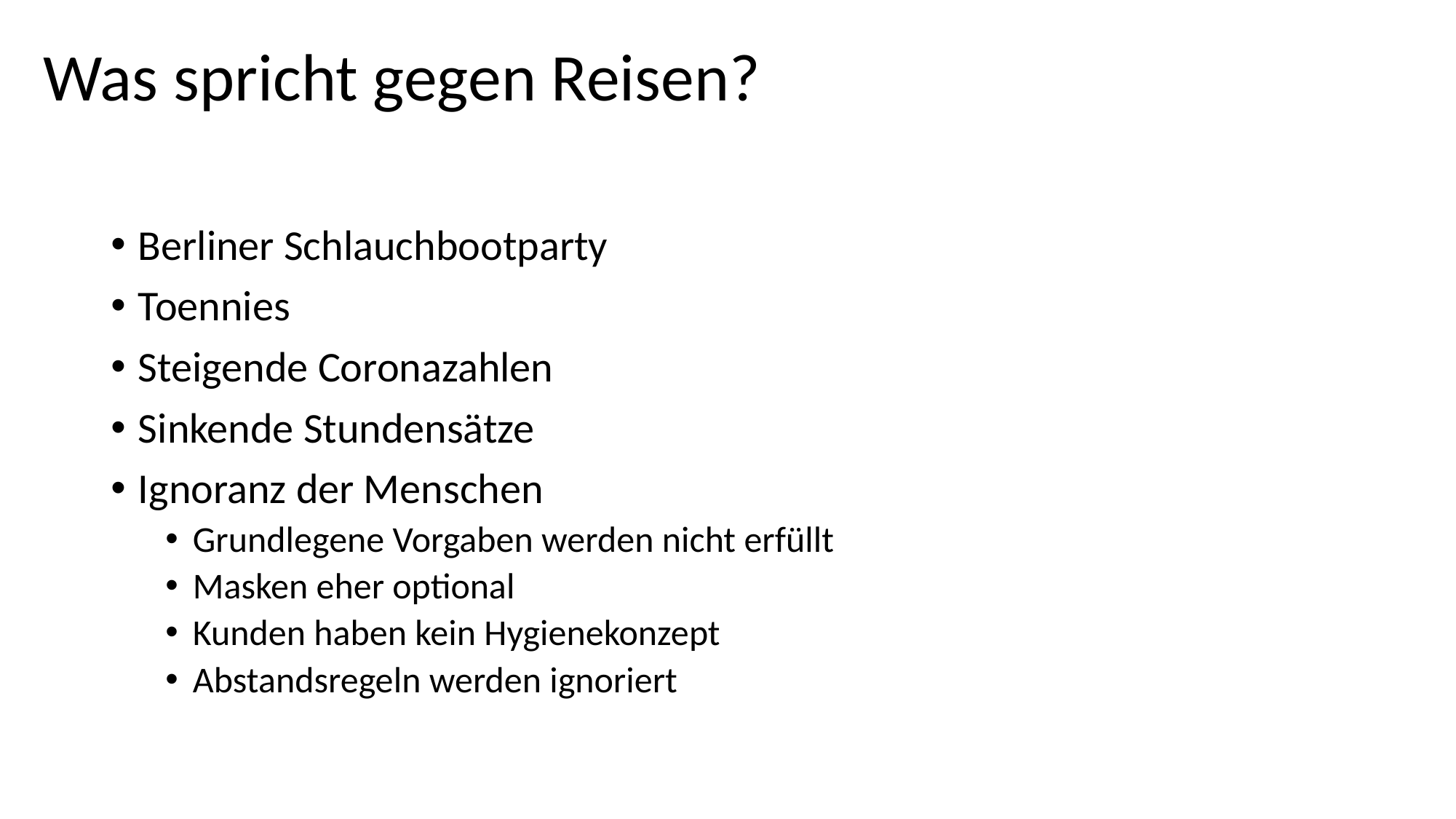

# Was spricht gegen Reisen?
Berliner Schlauchbootparty
Toennies
Steigende Coronazahlen
Sinkende Stundensätze
Ignoranz der Menschen
Grundlegene Vorgaben werden nicht erfüllt
Masken eher optional
Kunden haben kein Hygienekonzept
Abstandsregeln werden ignoriert